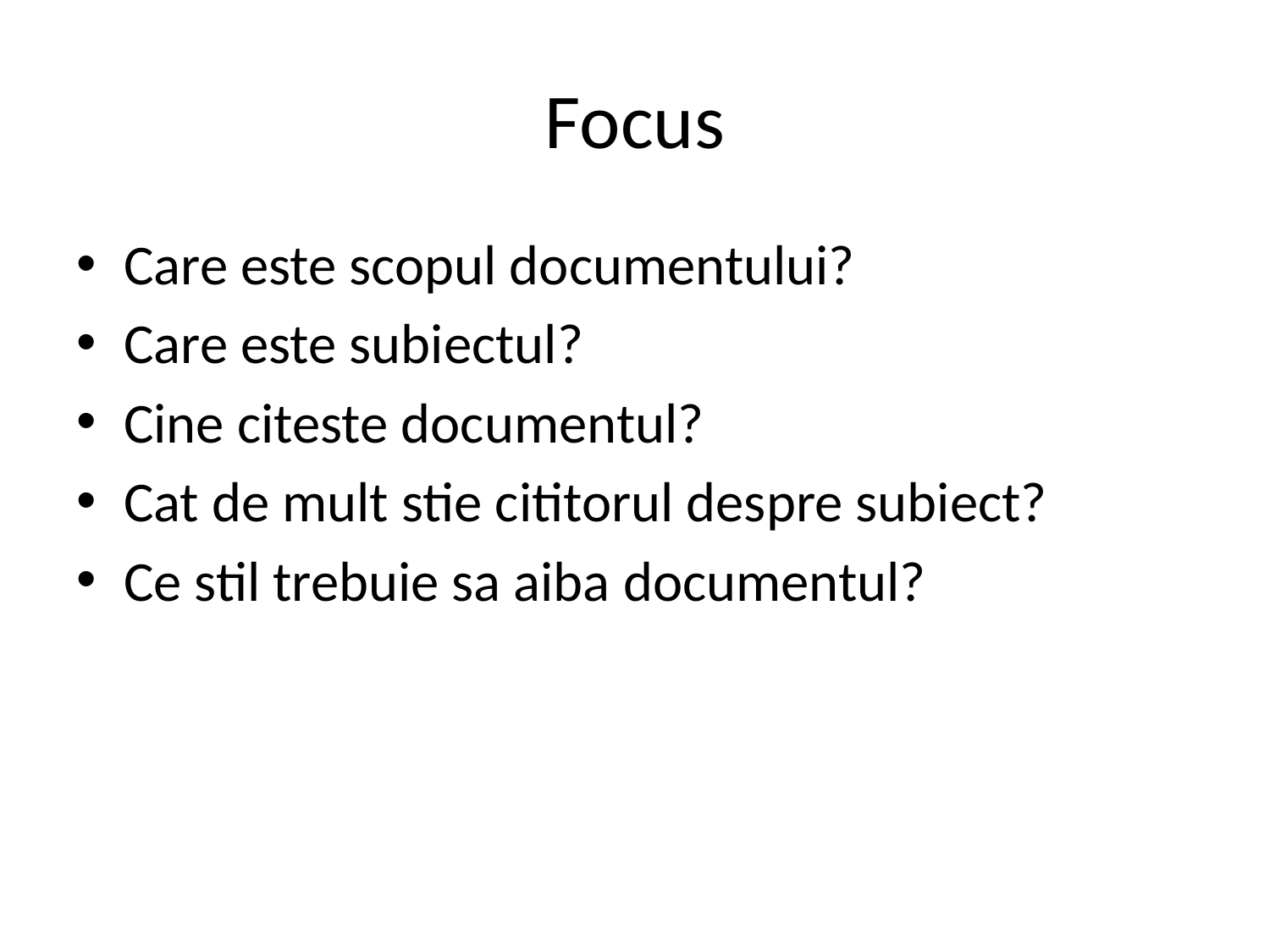

# Focus
Care este scopul documentului?
Care este subiectul?
Cine citeste documentul?
Cat de mult stie cititorul despre subiect?
Ce stil trebuie sa aiba documentul?